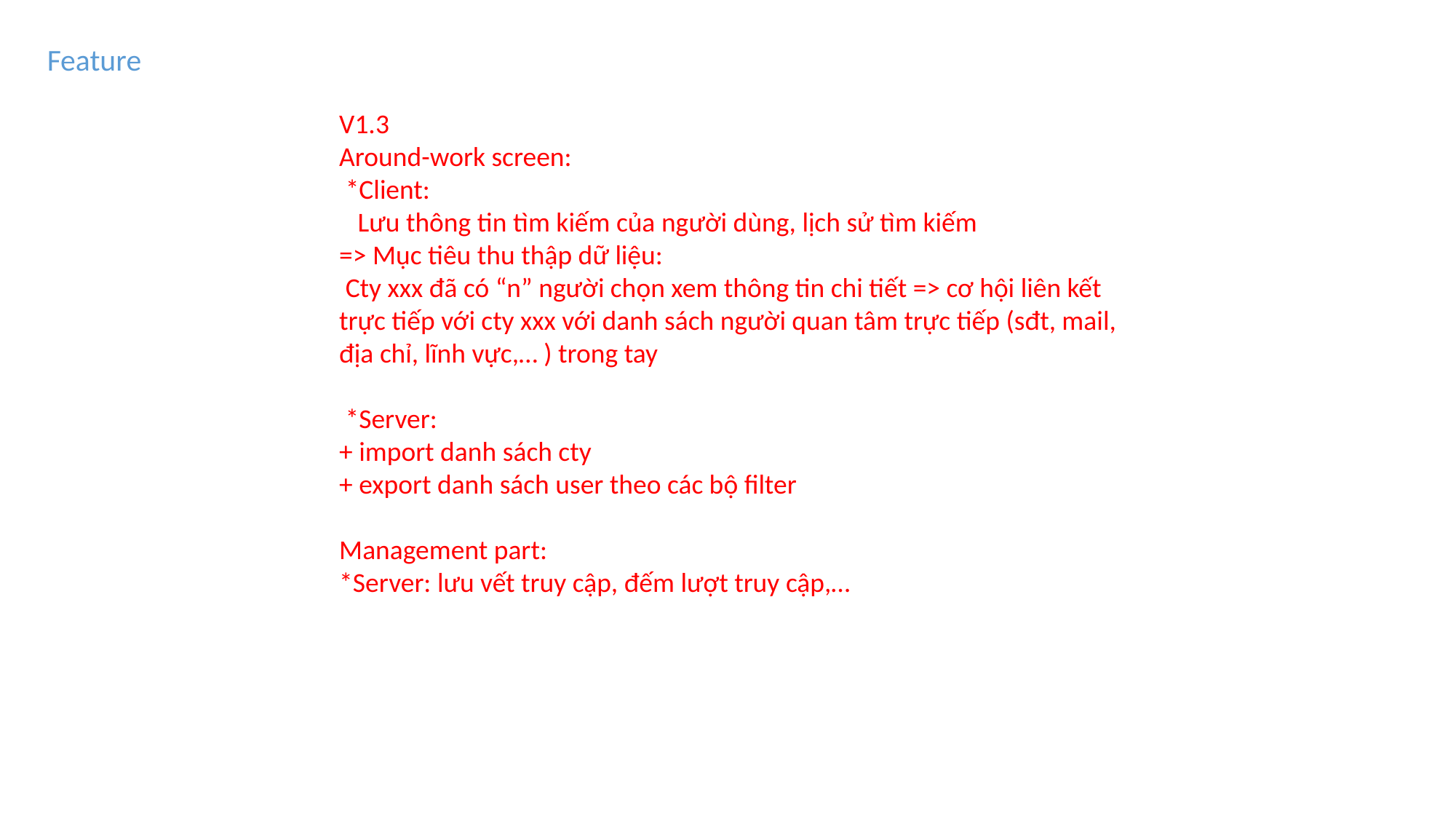

Feature
V1.3
Around-work screen:
 *Client:
   Lưu thông tin tìm kiếm của người dùng, lịch sử tìm kiếm
=> Mục tiêu thu thập dữ liệu:
 Cty xxx đã có “n” người chọn xem thông tin chi tiết => cơ hội liên kết trực tiếp với cty xxx với danh sách người quan tâm trực tiếp (sđt, mail, địa chỉ, lĩnh vực,… ) trong tay

 *Server:
+ import danh sách cty
+ export danh sách user theo các bộ filter

Management part:
*Server: lưu vết truy cập, đếm lượt truy cập,…